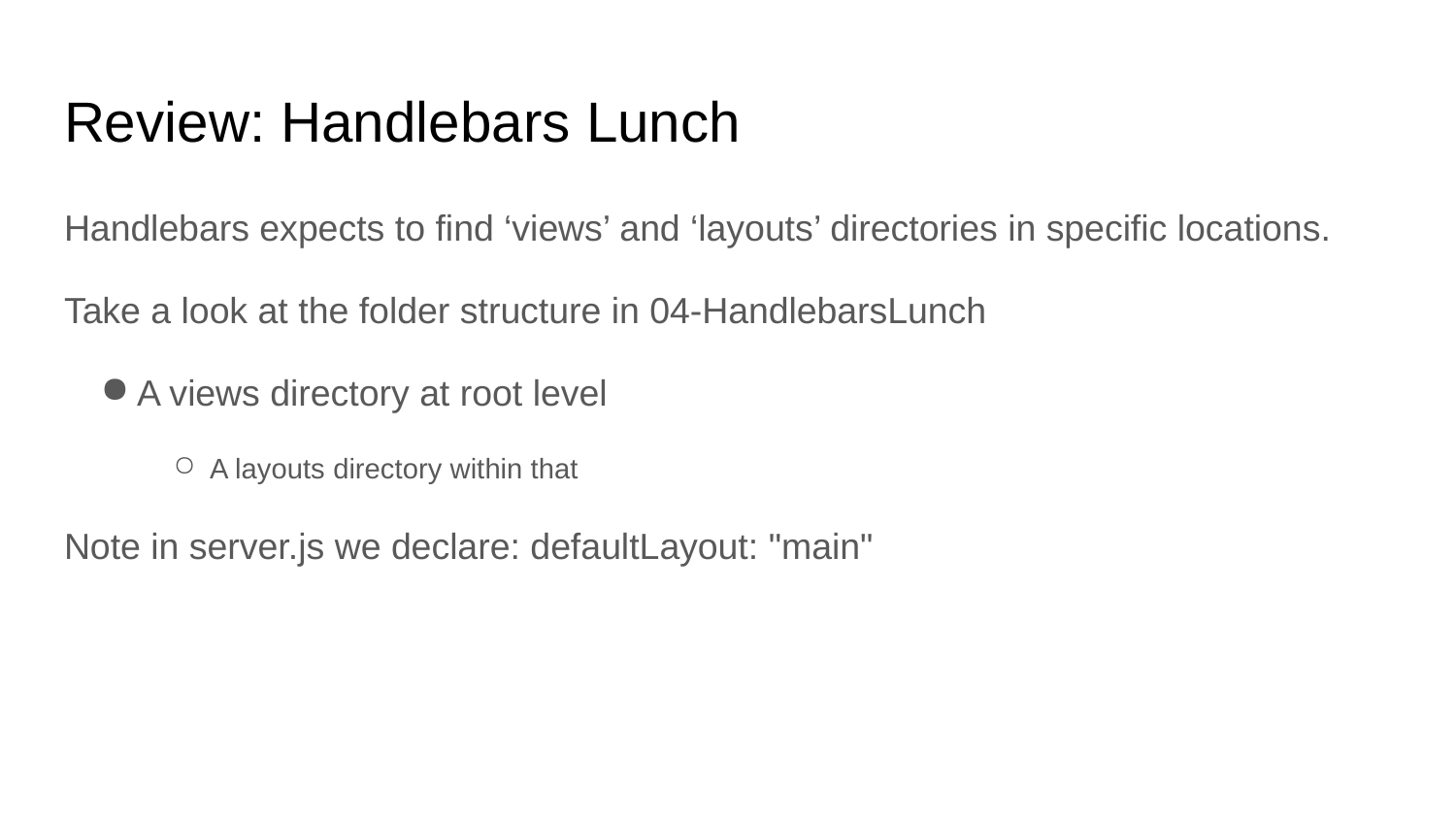

# Review: Handlebars Lunch
Handlebars expects to find ‘views’ and ‘layouts’ directories in specific locations.
Take a look at the folder structure in 04-HandlebarsLunch
A views directory at root level
A layouts directory within that
Note in server.js we declare: defaultLayout: "main"